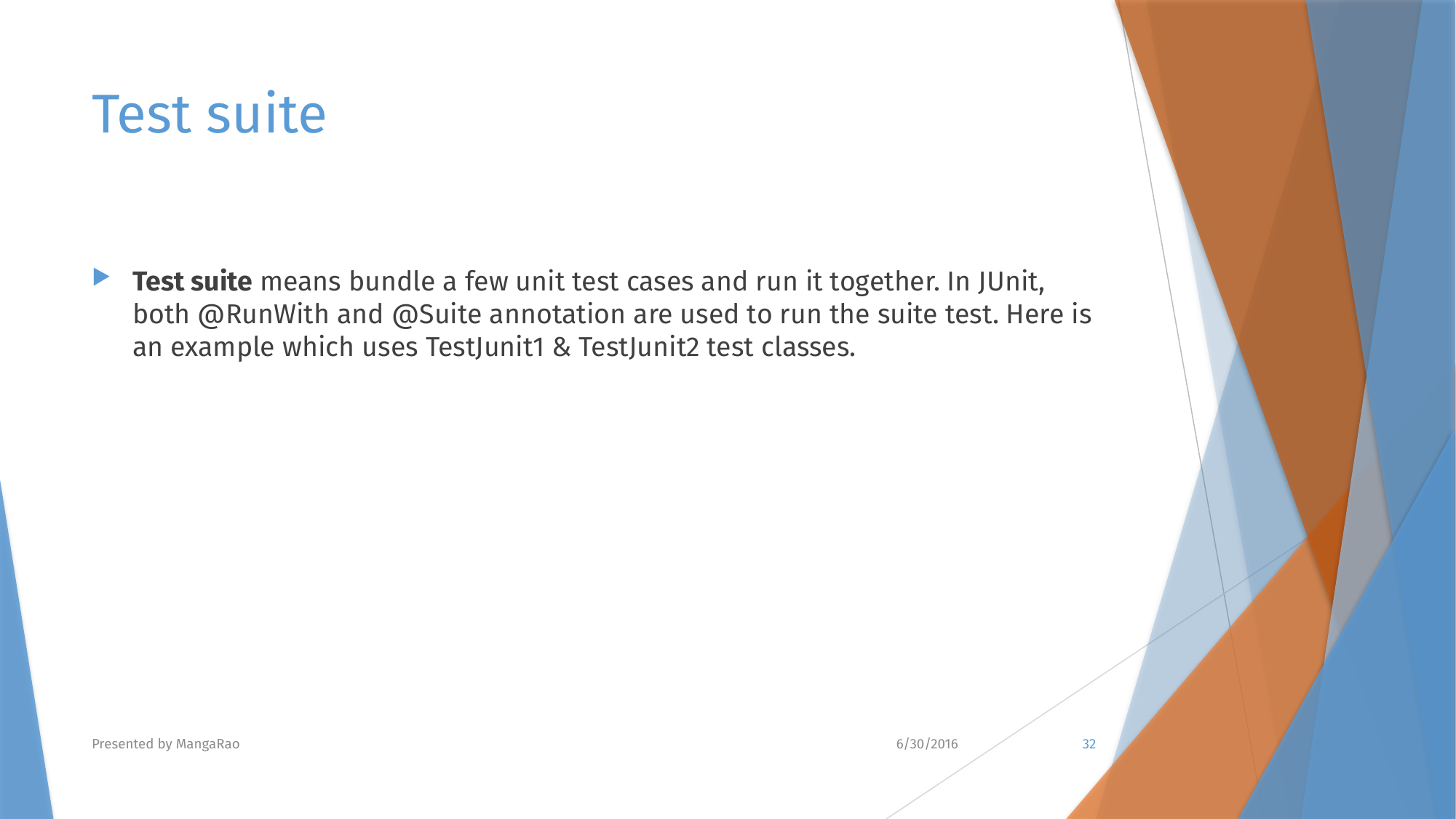

# Test suite
Test suite means bundle a few unit test cases and run it together. In JUnit, both @RunWith and @Suite annotation are used to run the suite test. Here is an example which uses TestJunit1 & TestJunit2 test classes.

Presented by MangaRao
6/30/2016
32